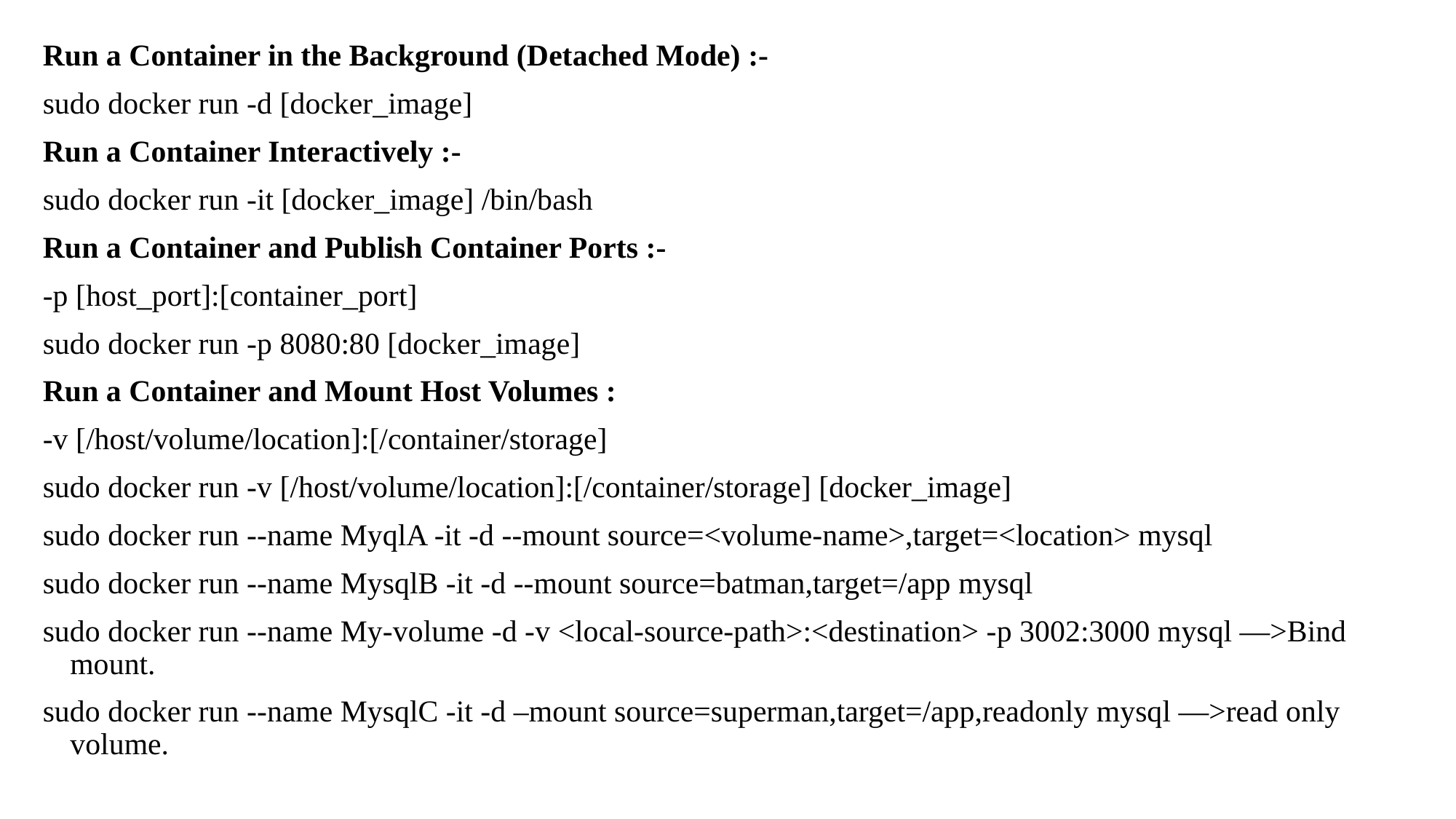

Run a Container in the Background (Detached Mode) :-
sudo docker run -d [docker_image]
Run a Container Interactively :-
sudo docker run -it [docker_image] /bin/bash
Run a Container and Publish Container Ports :-
-p [host_port]:[container_port]
sudo docker run -p 8080:80 [docker_image]
Run a Container and Mount Host Volumes :
-v [/host/volume/location]:[/container/storage]
sudo docker run -v [/host/volume/location]:[/container/storage] [docker_image]
sudo docker run --name MyqlA -it -d --mount source=<volume-name>,target=<location> mysql
sudo docker run --name MysqlB -it -d --mount source=batman,target=/app mysql
sudo docker run --name My-volume -d -v <local-source-path>:<destination> -p 3002:3000 mysql —>Bind mount.
sudo docker run --name MysqlC -it -d –mount source=superman,target=/app,readonly mysql —>read only volume.